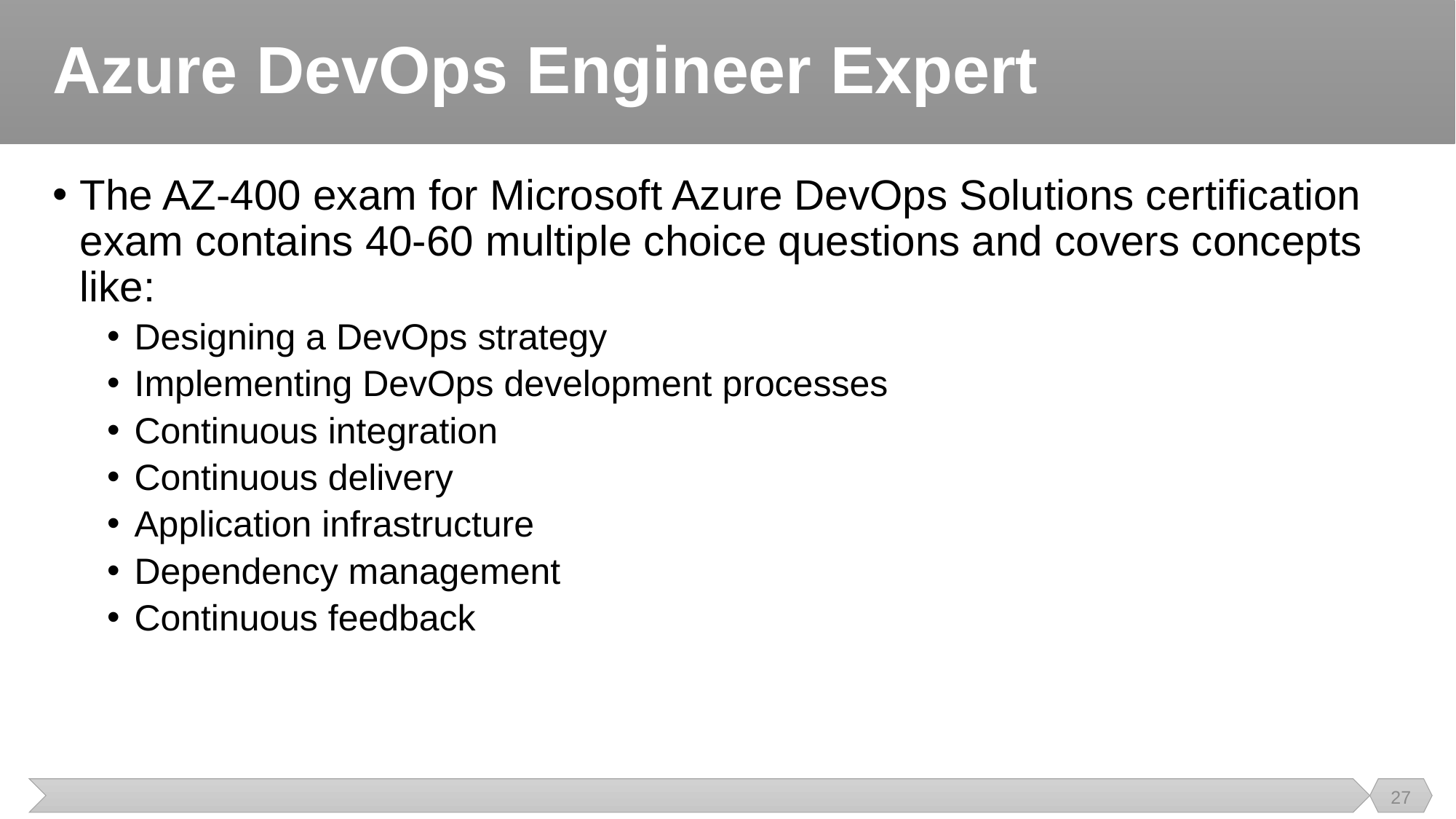

# Azure DevOps Engineer Expert
The AZ-400 exam for Microsoft Azure DevOps Solutions certification exam contains 40-60 multiple choice questions and covers concepts like:
Designing a DevOps strategy
Implementing DevOps development processes
Continuous integration
Continuous delivery
Application infrastructure
Dependency management
Continuous feedback
27